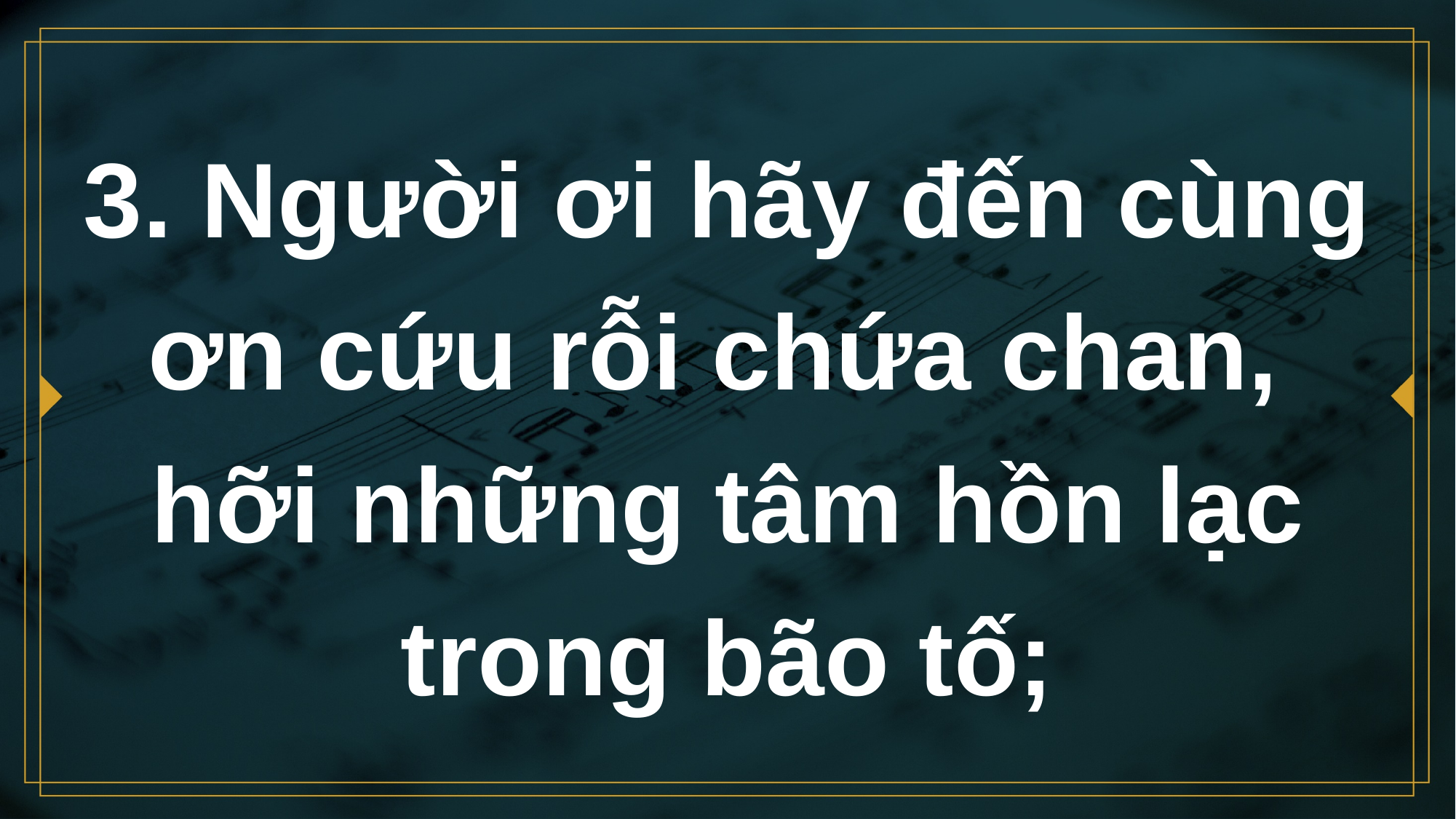

# 3. Người ơi hãy đến cùng ơn cứu rỗi chứa chan, hỡi những tâm hồn lạc trong bão tố;